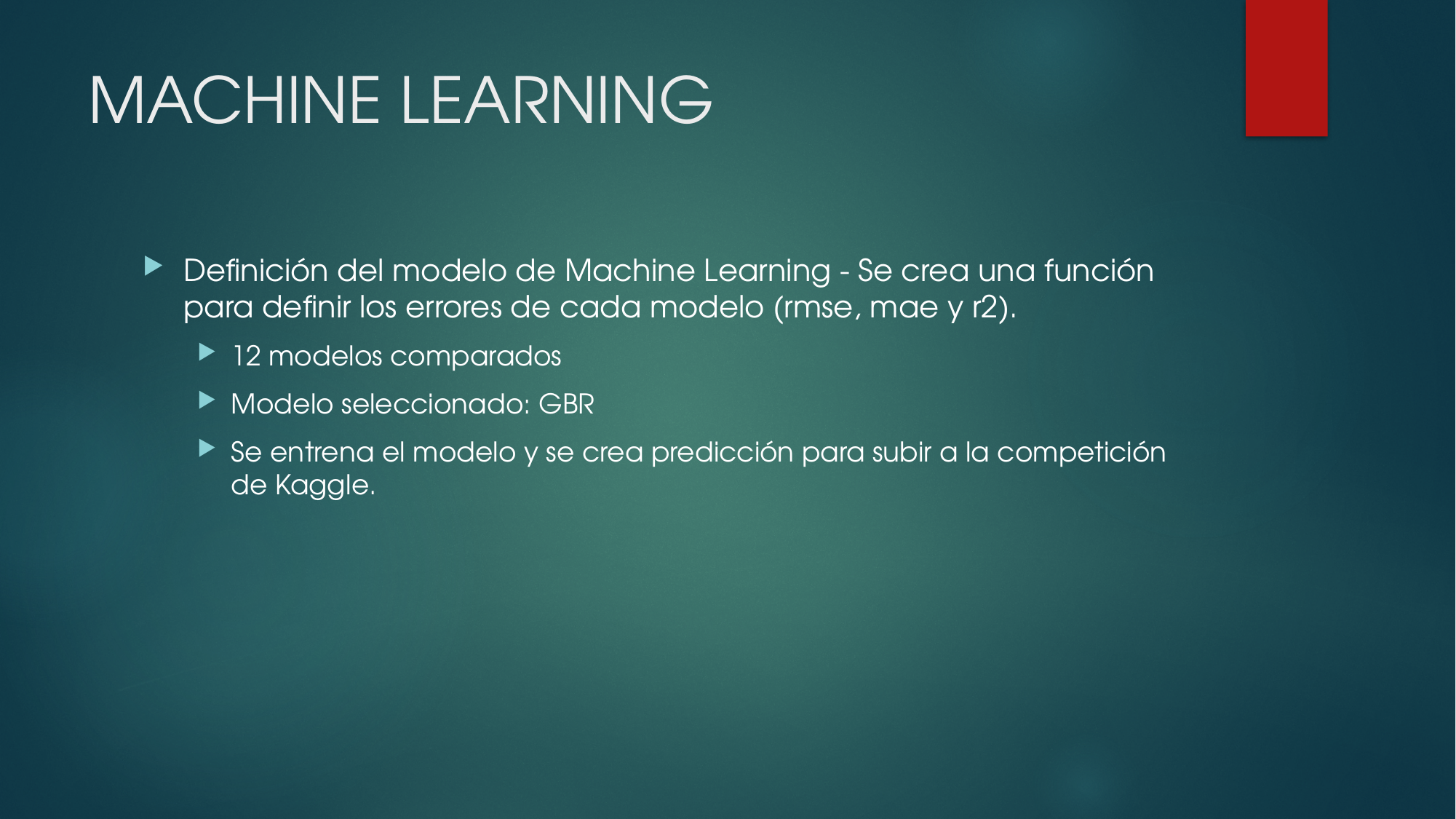

# MACHINE LEARNING
Definición del modelo de Machine Learning - Se crea una función para definir los errores de cada modelo (rmse, mae y r2).
12 modelos comparados
Modelo seleccionado: GBR
Se entrena el modelo y se crea predicción para subir a la competición de Kaggle.